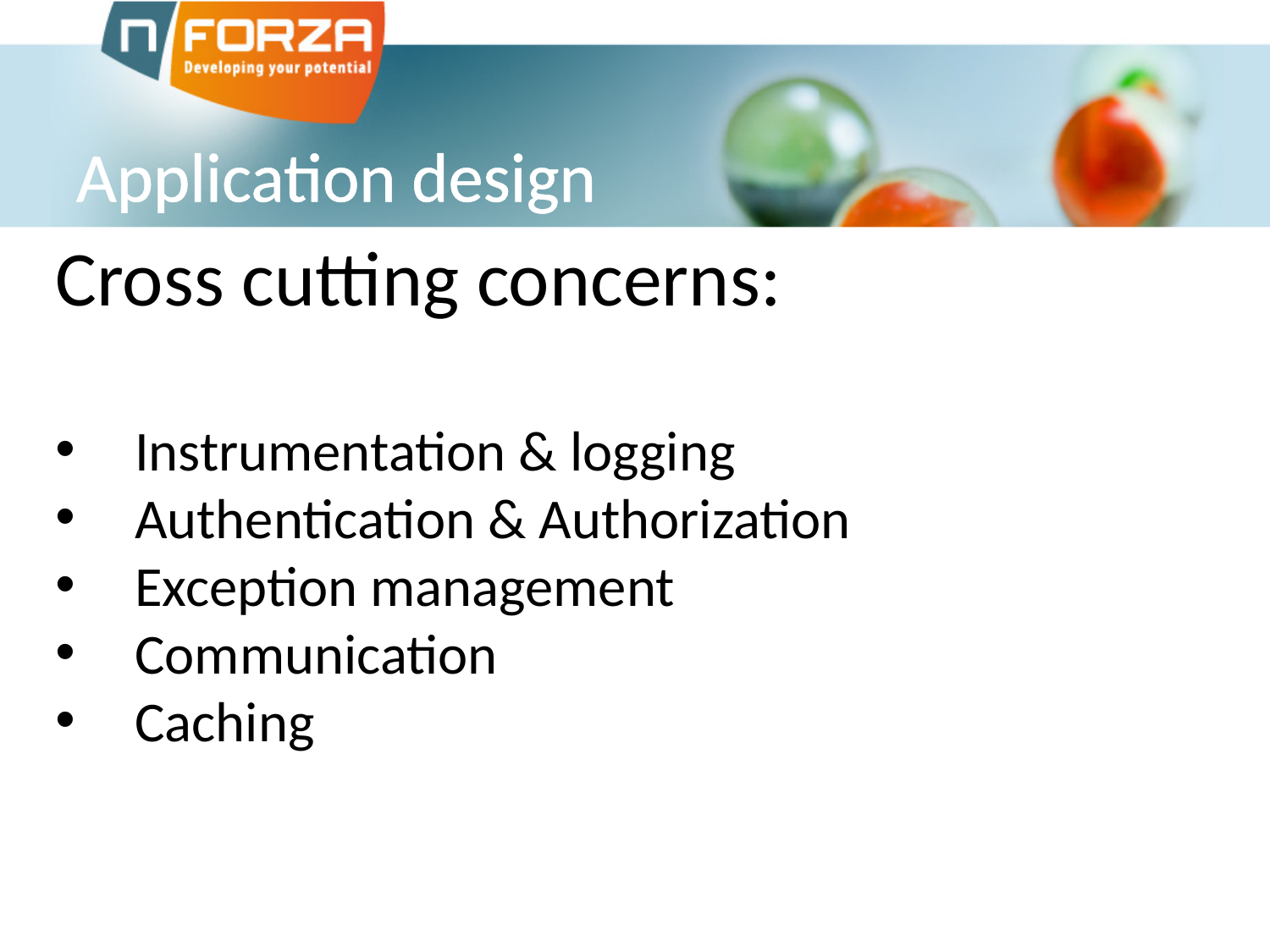

# Application design
Cross cutting concerns:

Instrumentation & logging
Authentication & Authorization
Exception management
Communication
Caching